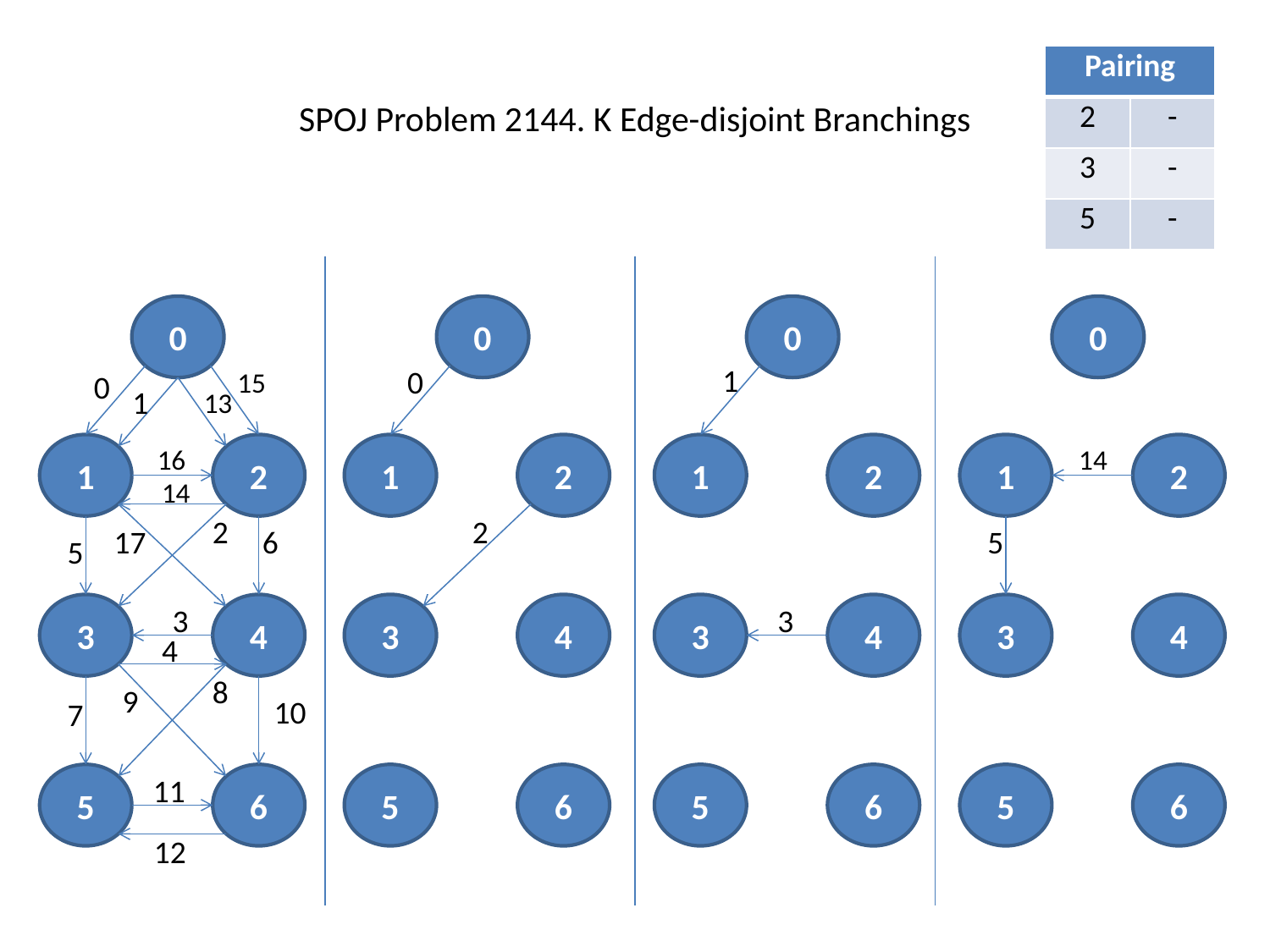

# SPOJ Problem 2144. K Edge-disjoint Branchings
| Pairing |  |
| --- | --- |
| 2 | - |
| 3 | - |
| 5 | - |
0
0
0
0
1
0
15
0
1
13
1
2
1
2
1
2
1
2
16
14
14
2
2
17
6
5
5
3
4
3
4
3
4
3
4
3
3
4
8
9
10
7
5
6
5
6
5
6
5
6
11
12